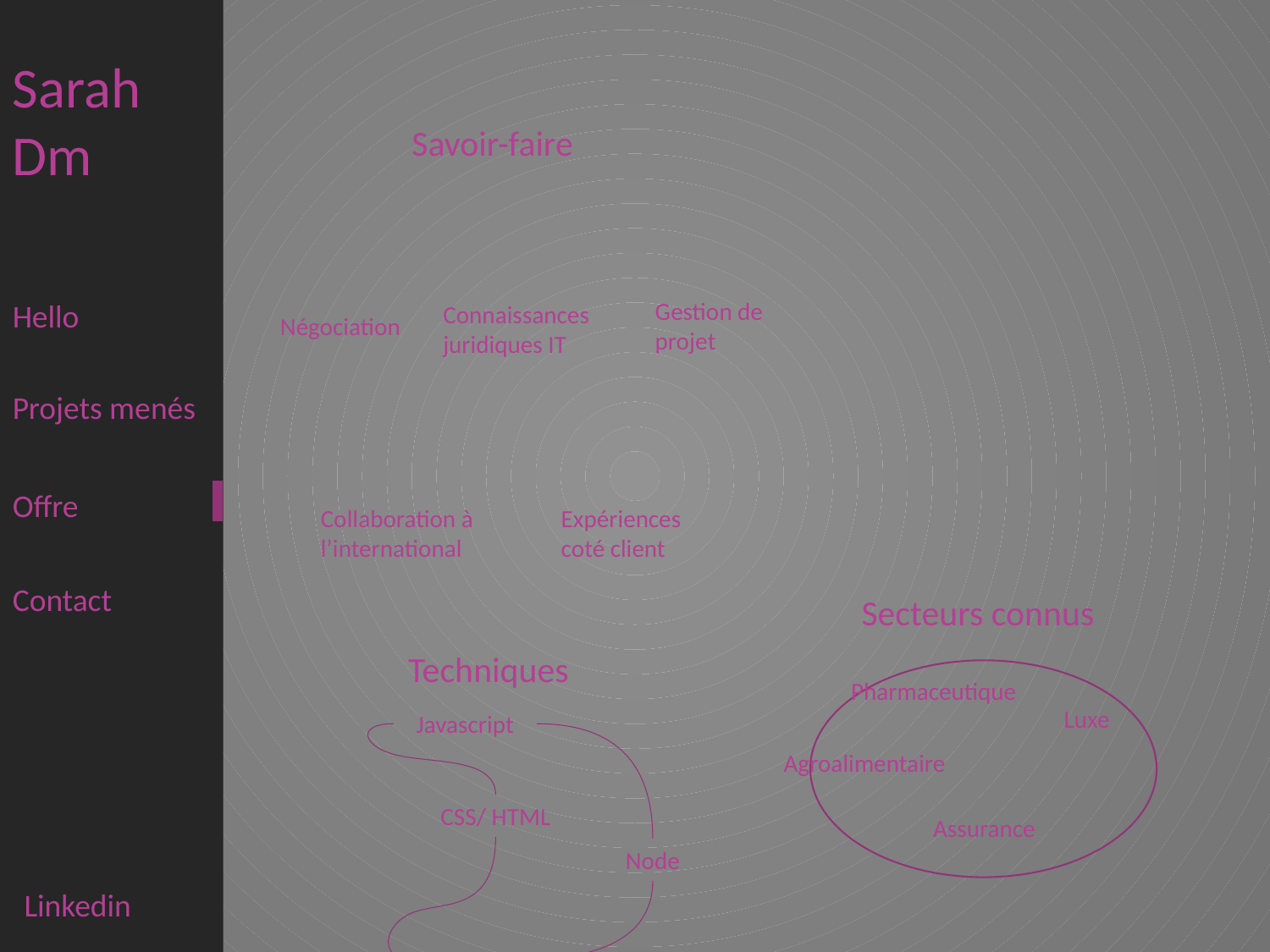

Sarah Dm
Hello
Projets menés
Offre
Contact
Linkedin
Savoir-faire
Gestion de projet
Connaissances juridiques IT
Négociation
Collaboration à l’international
Expériences coté client
Secteurs connus
Techniques
Javascript
CSS/ HTML
Node
React

Pharmaceutique
Luxe
Agroalimentaire
Assurance